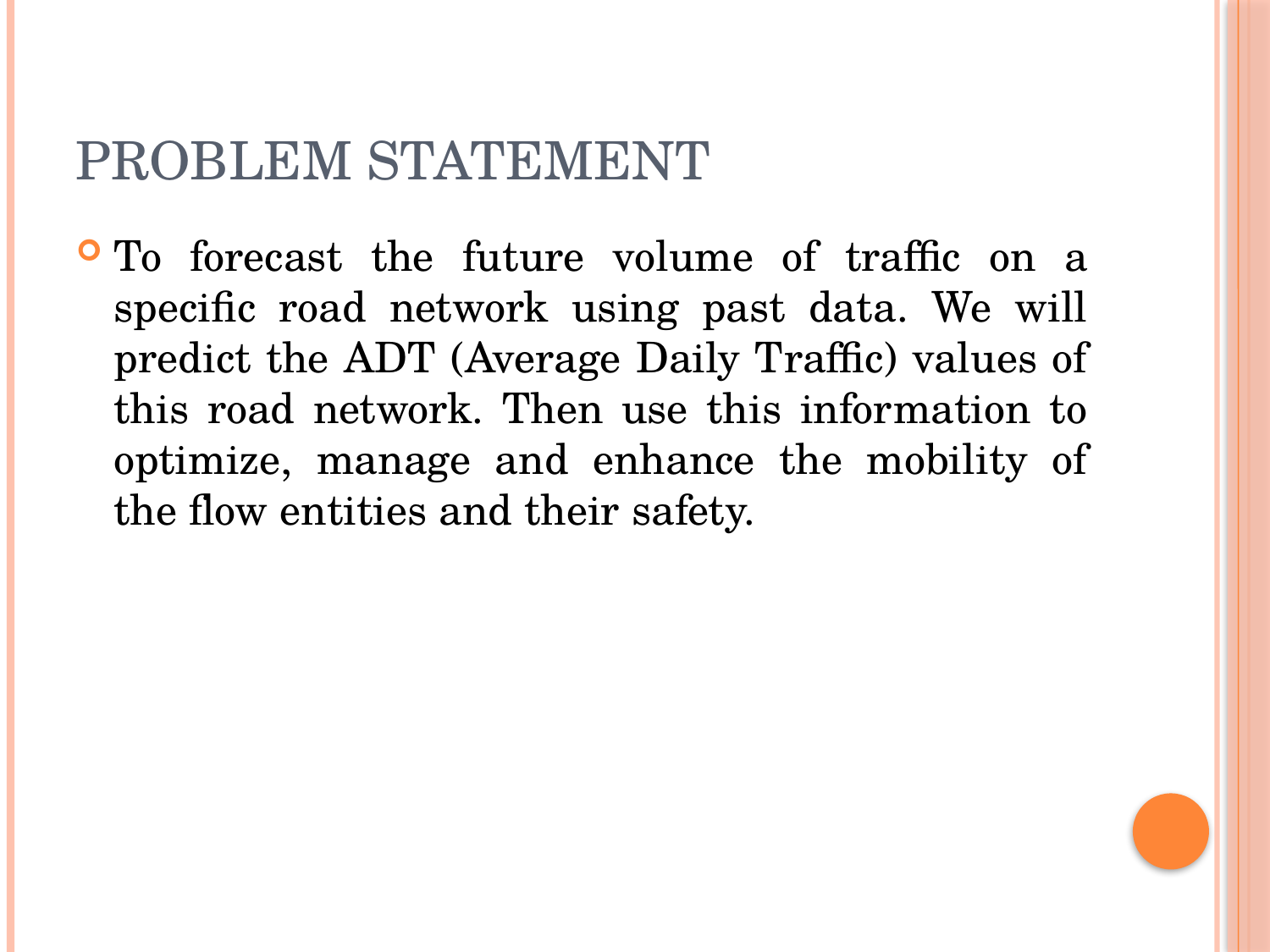

# Problem statement
To forecast the future volume of traffic on a specific road network using past data. We will predict the ADT (Average Daily Traffic) values of this road network. Then use this information to optimize, manage and enhance the mobility of the flow entities and their safety.